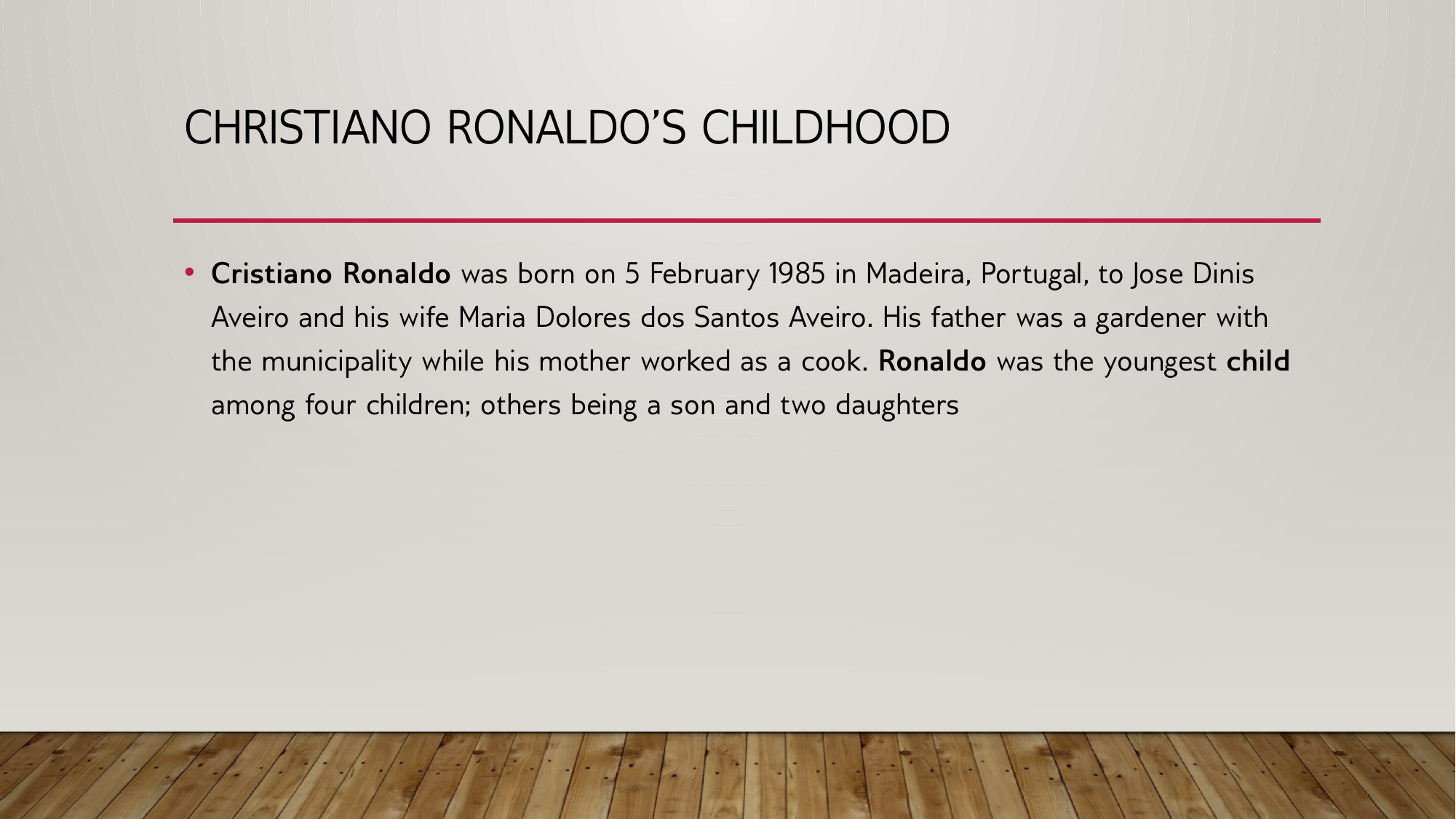

# Christiano ronaldo’s childhood
Cristiano Ronaldo was born on 5 February 1985 in Madeira, Portugal, to Jose Dinis Aveiro and his wife Maria Dolores dos Santos Aveiro. His father was a gardener with the municipality while his mother worked as a cook. Ronaldo was the youngest child among four children; others being a son and two daughters